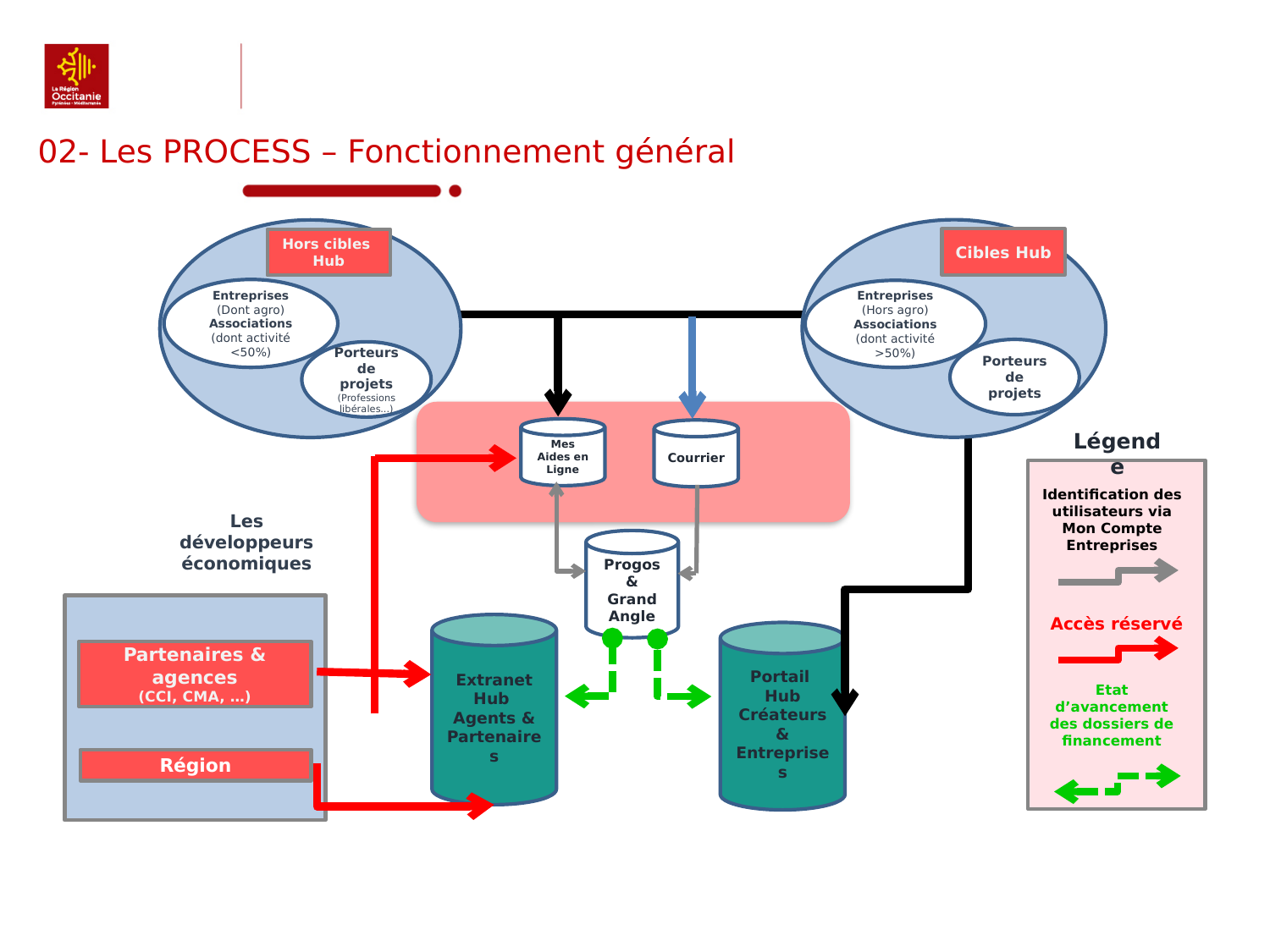

# 02- Les PROCESS – Fonctionnement général

Entreprises (Hors agro) Associations (dont activité >50%)
Cibles Hub
Porteurs de projets

Entreprises (Dont agro)
Associations (dont activité <50%)
Porteurs de projets (Professions libérales...)
Hors cibles
Hub

Mes Aides en Ligne
Courrier
Légende

Identification des utilisateurs via Mon Compte Entreprises
Les développeurs économiques
Progos
& Grand Angle

Partenaires & agences
(CCI, CMA, …)
Région
Accès réservé
Extranet Hub
Agents & Partenaires
Portail
Hub
Créateurs & Entreprises
Etat d’avancement des dossiers de financement